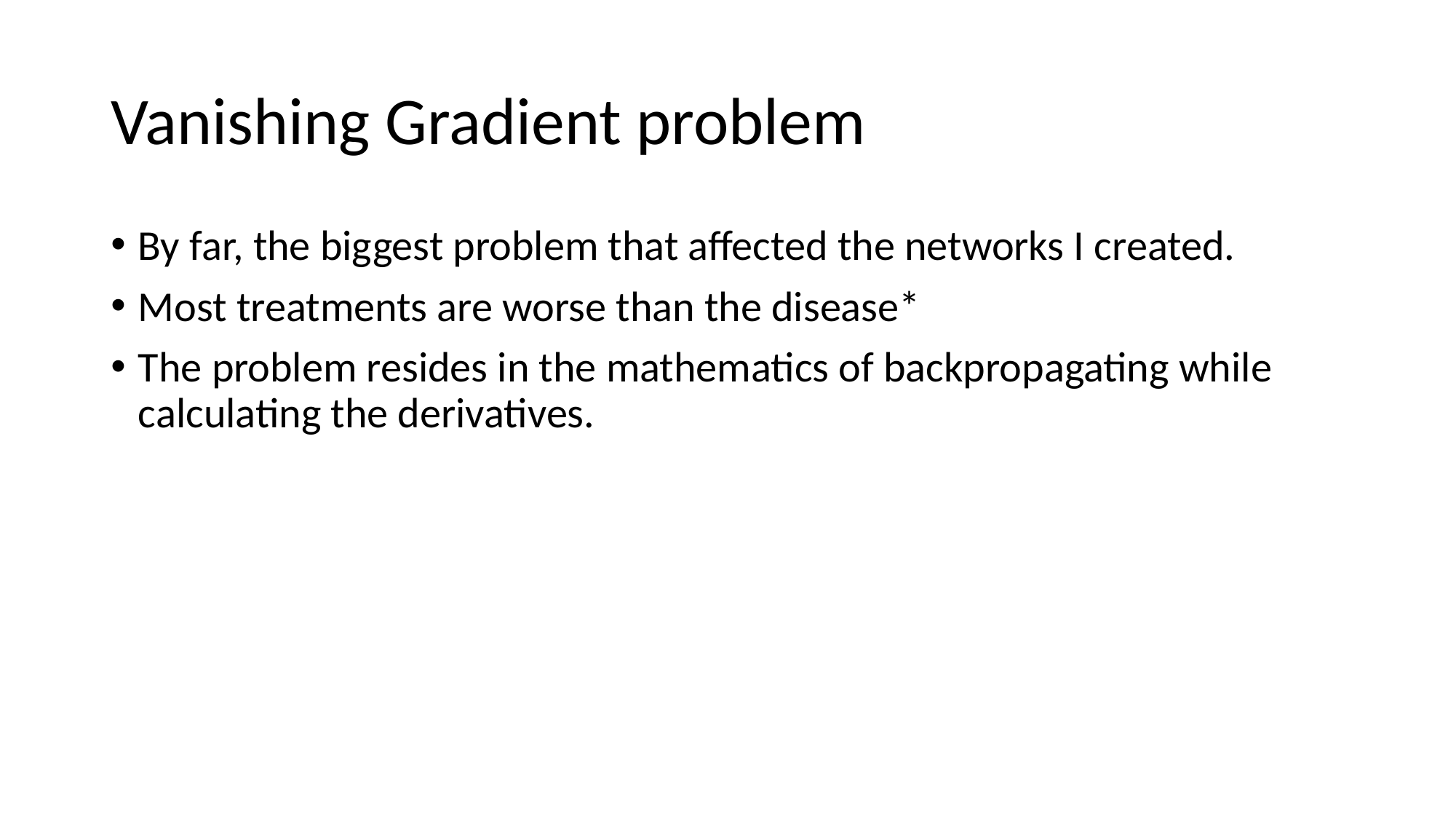

# Vanishing Gradient problem
By far, the biggest problem that affected the networks I created.
Most treatments are worse than the disease*
The problem resides in the mathematics of backpropagating while calculating the derivatives.